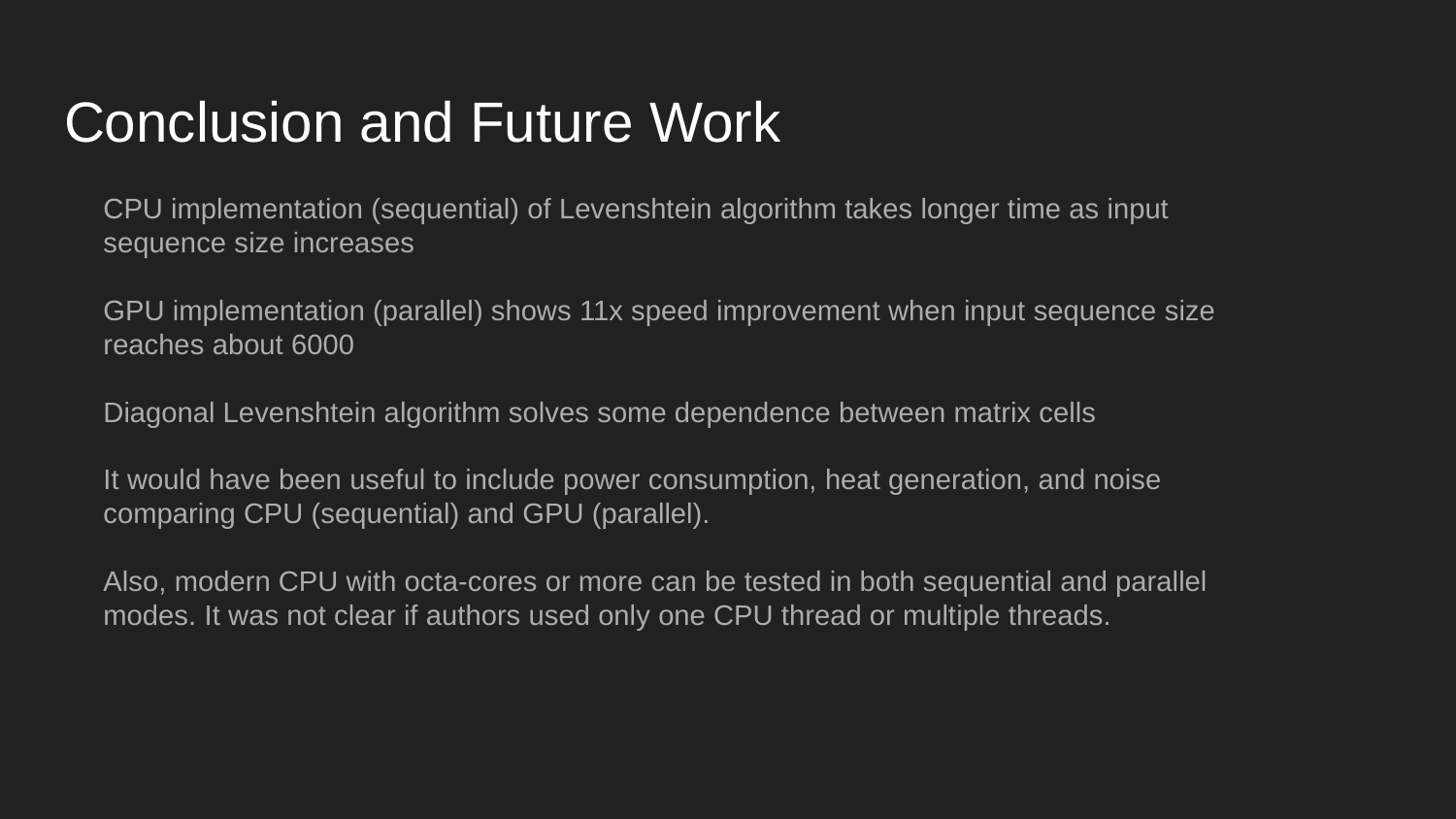

# Conclusion and Future Work
CPU implementation (sequential) of Levenshtein algorithm takes longer time as input sequence size increases

GPU implementation (parallel) shows 11x speed improvement when input sequence size reaches about 6000

Diagonal Levenshtein algorithm solves some dependence between matrix cells

It would have been useful to include power consumption, heat generation, and noise comparing CPU (sequential) and GPU (parallel).

Also, modern CPU with octa-cores or more can be tested in both sequential and parallel modes. It was not clear if authors used only one CPU thread or multiple threads.